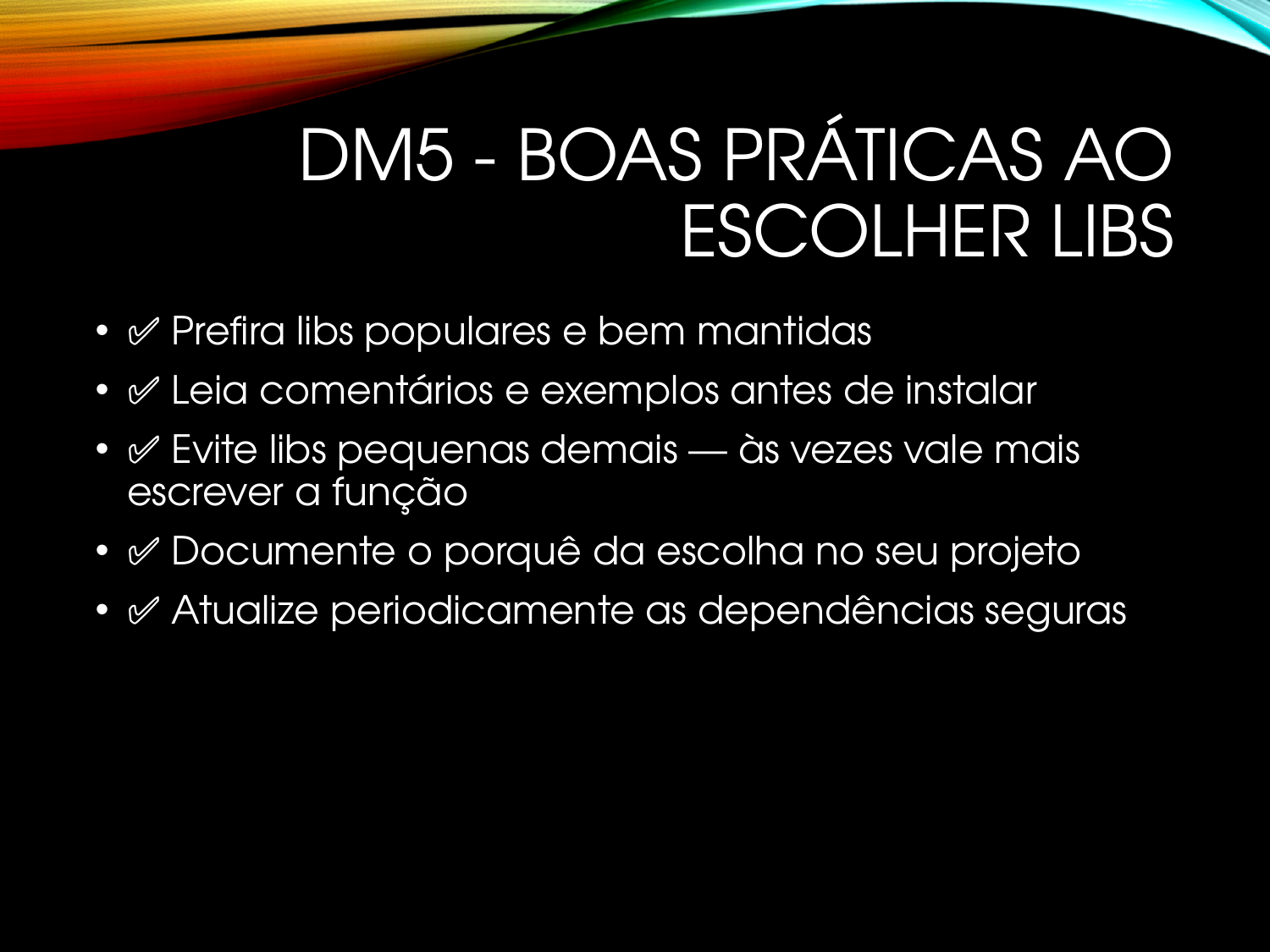

# DM5 - Boas práticas ao escolher libs
✅ Prefira libs populares e bem mantidas
✅ Leia comentários e exemplos antes de instalar
✅ Evite libs pequenas demais — às vezes vale mais escrever a função
✅ Documente o porquê da escolha no seu projeto
✅ Atualize periodicamente as dependências seguras